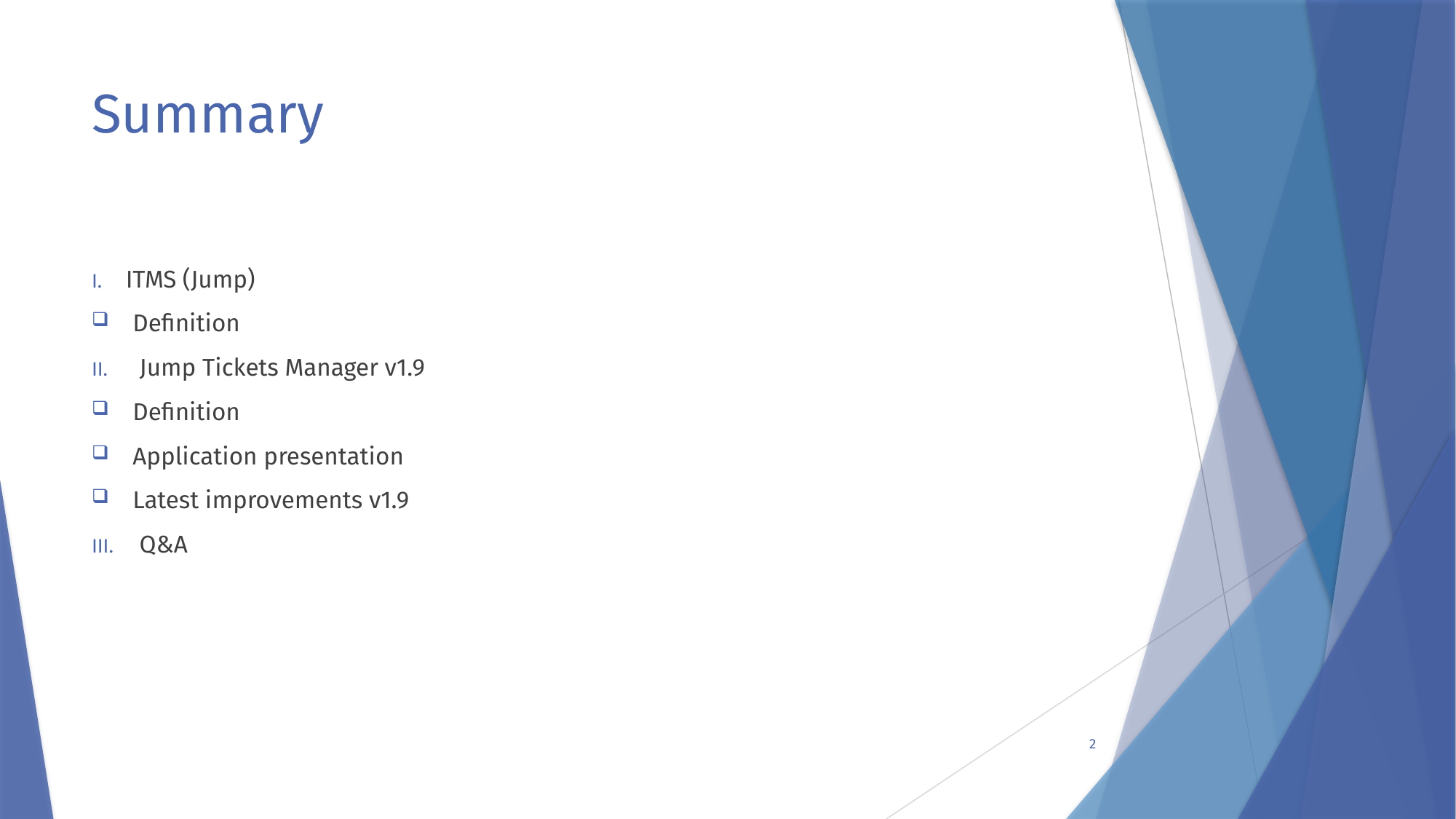

# Summary
ITMS (Jump)
Definition
Jump Tickets Manager v1.9
Definition
Application presentation
Latest improvements v1.9
Q&A

2